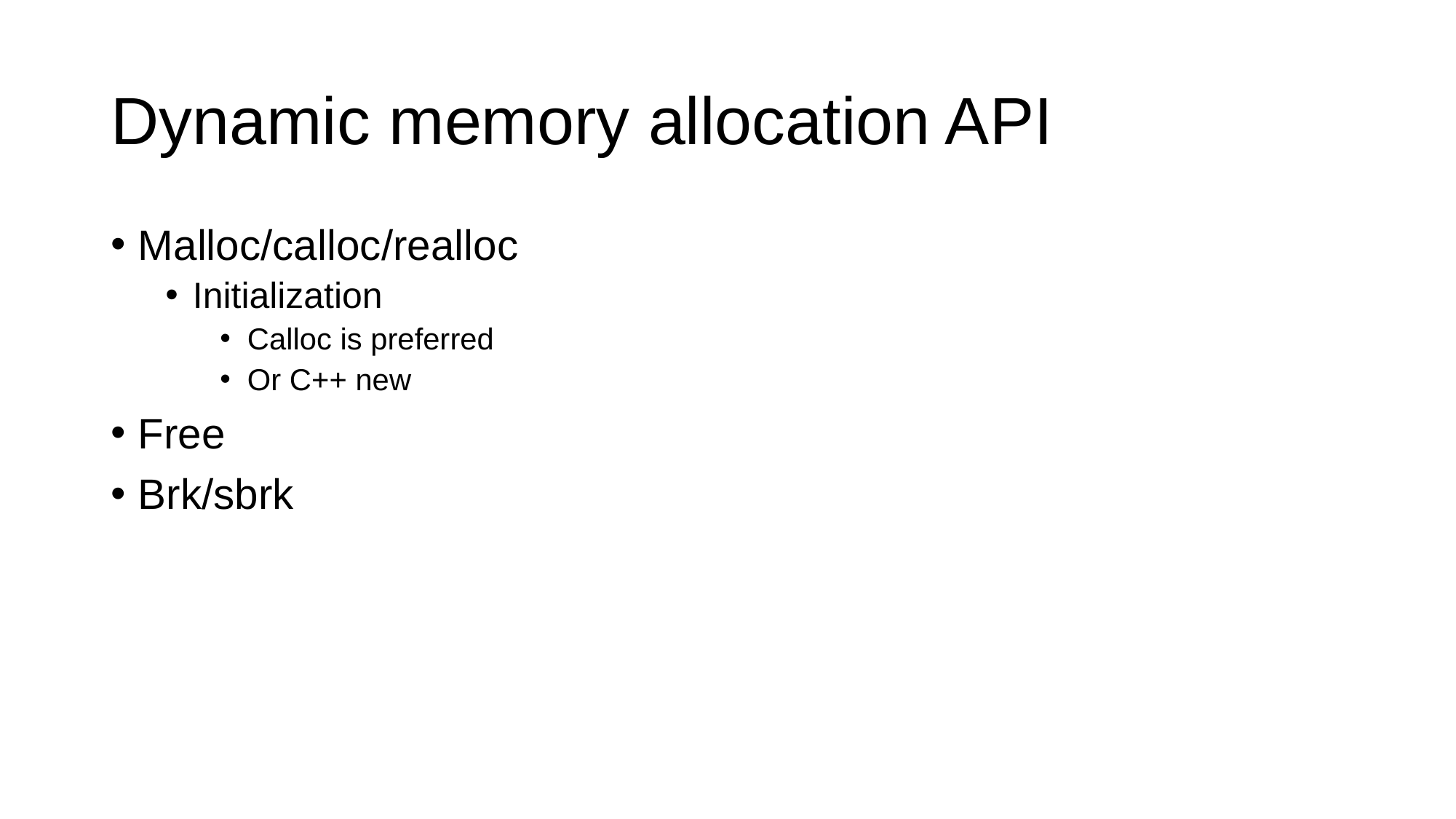

# Dynamic memory allocation API
Malloc/calloc/realloc
Initialization
Calloc is preferred
Or C++ new
Free
Brk/sbrk